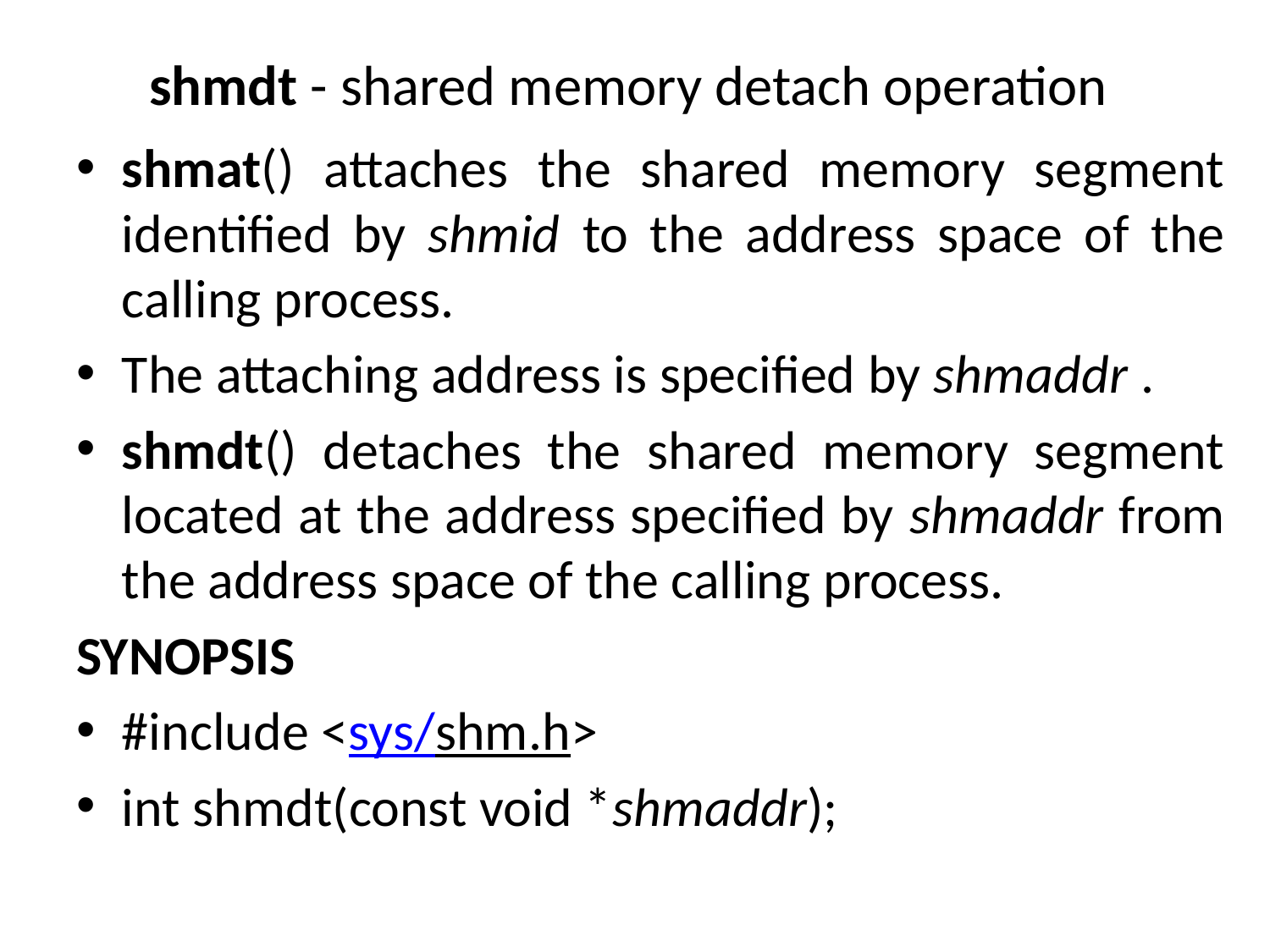

# shmdt - shared memory detach operation
shmat() attaches the shared memory segment identified by shmid to the address space of the calling process.
The attaching address is specified by shmaddr .
shmdt() detaches the shared memory segment located at the address specified by shmaddr from the address space of the calling process.
SYNOPSIS
#include <sys/shm.h>
int shmdt(const void *shmaddr);